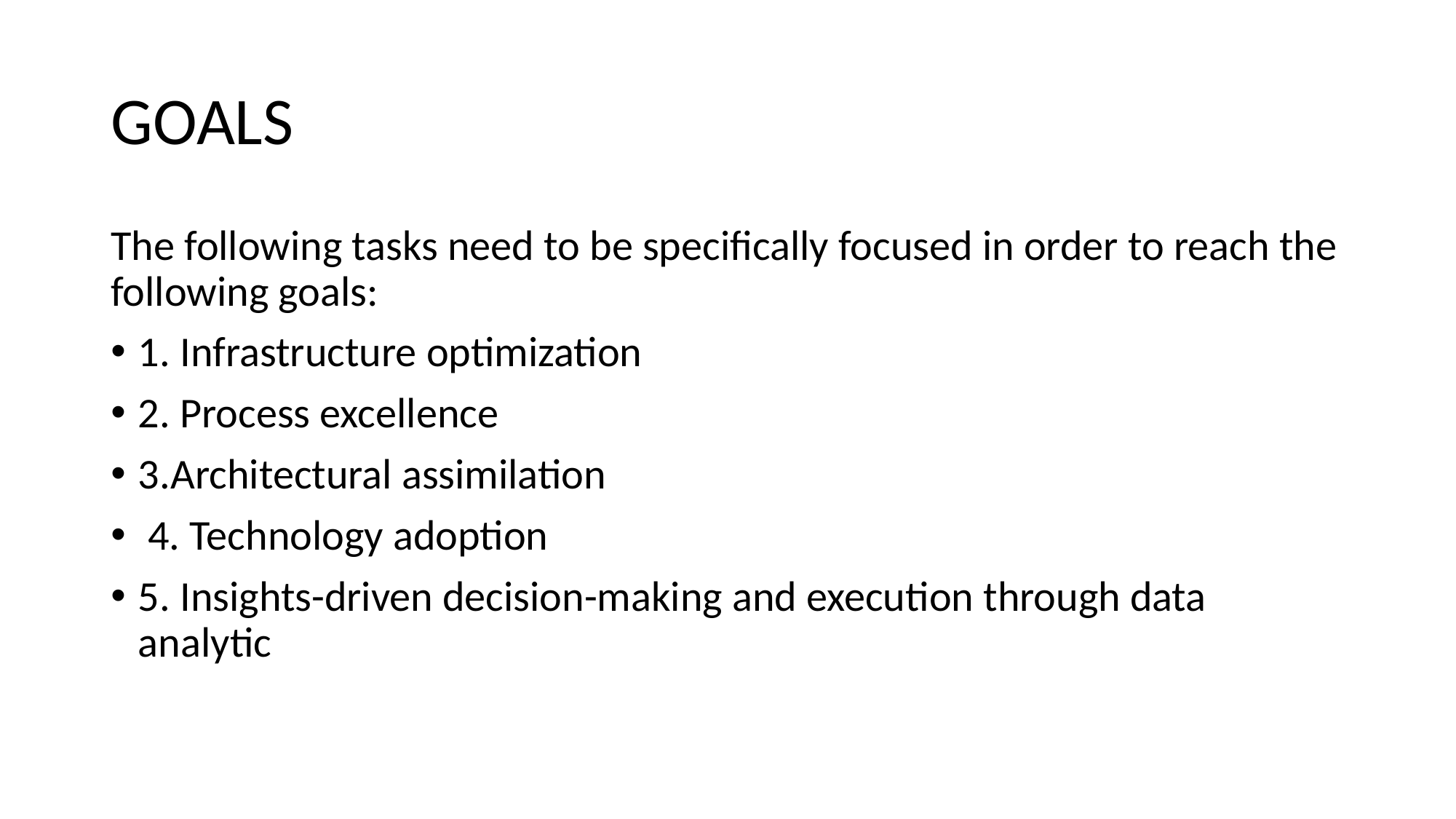

# GOALS
The following tasks need to be specifically focused in order to reach the following goals:
1. Infrastructure optimization
2. Process excellence
3.Architectural assimilation
 4. Technology adoption
5. Insights-driven decision-making and execution through data analytic